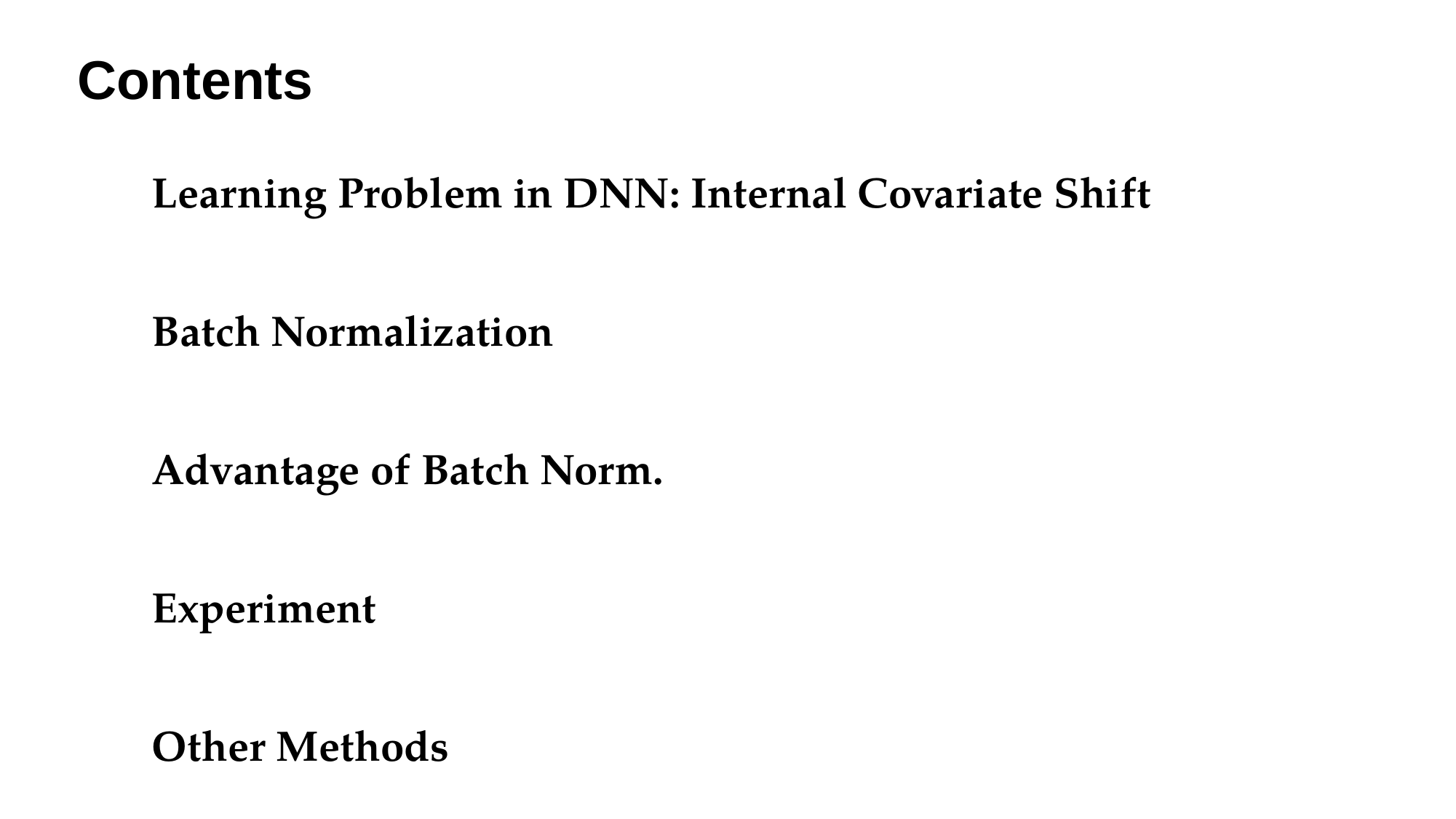

# Contents
Learning Problem in DNN: Internal Covariate Shift

Batch Normalization

Advantage of Batch Norm.

Experiment

Other Methods